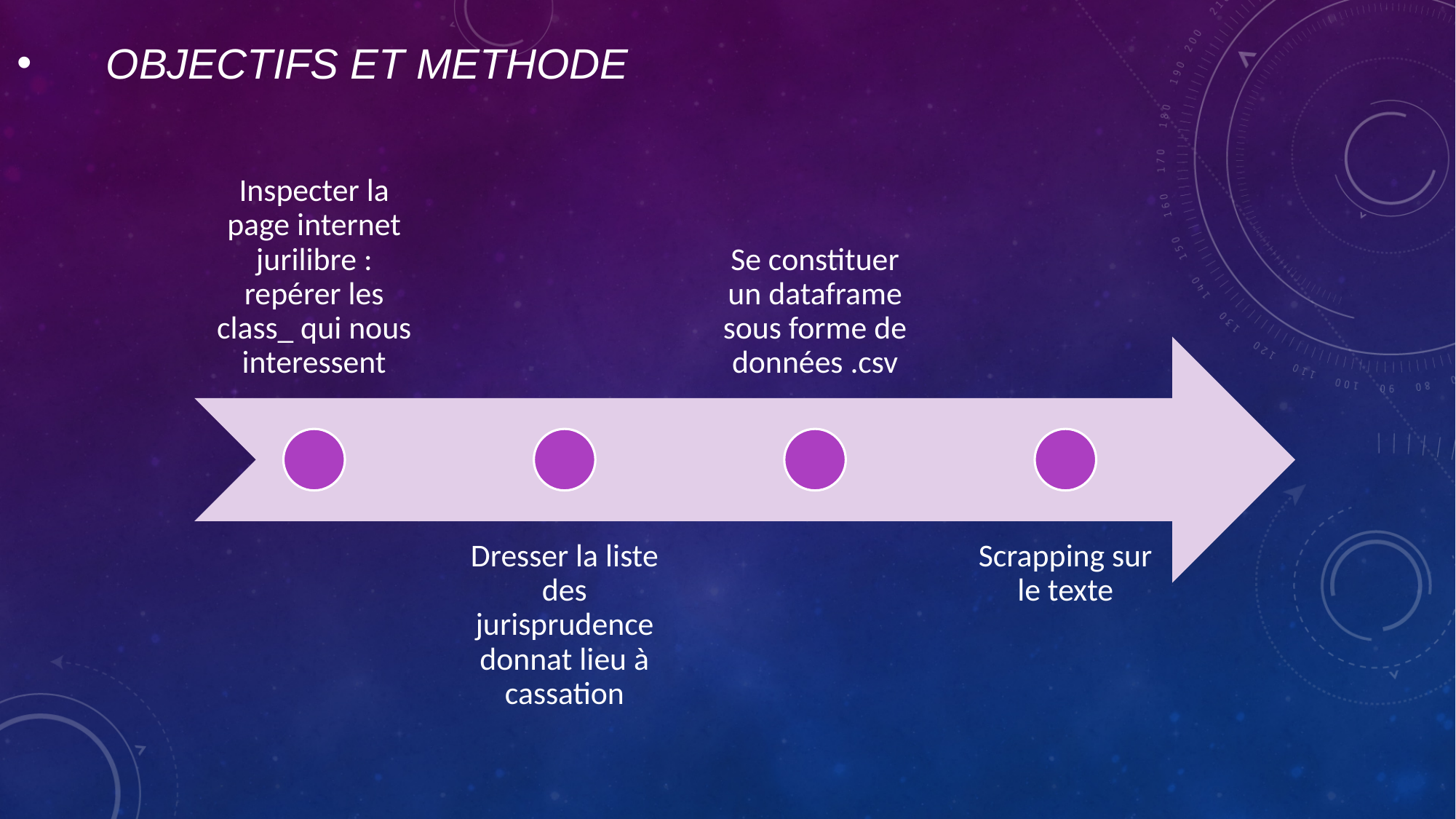

# Objectifs ET METHODE

Inspecter la page internet jurilibre : repérer les class_ qui nous interessent
Dresser la liste des jurisprudence donnat lieu à cassation
Se constituer un dataframe sous forme de données .csv
Scrapping sur le texte